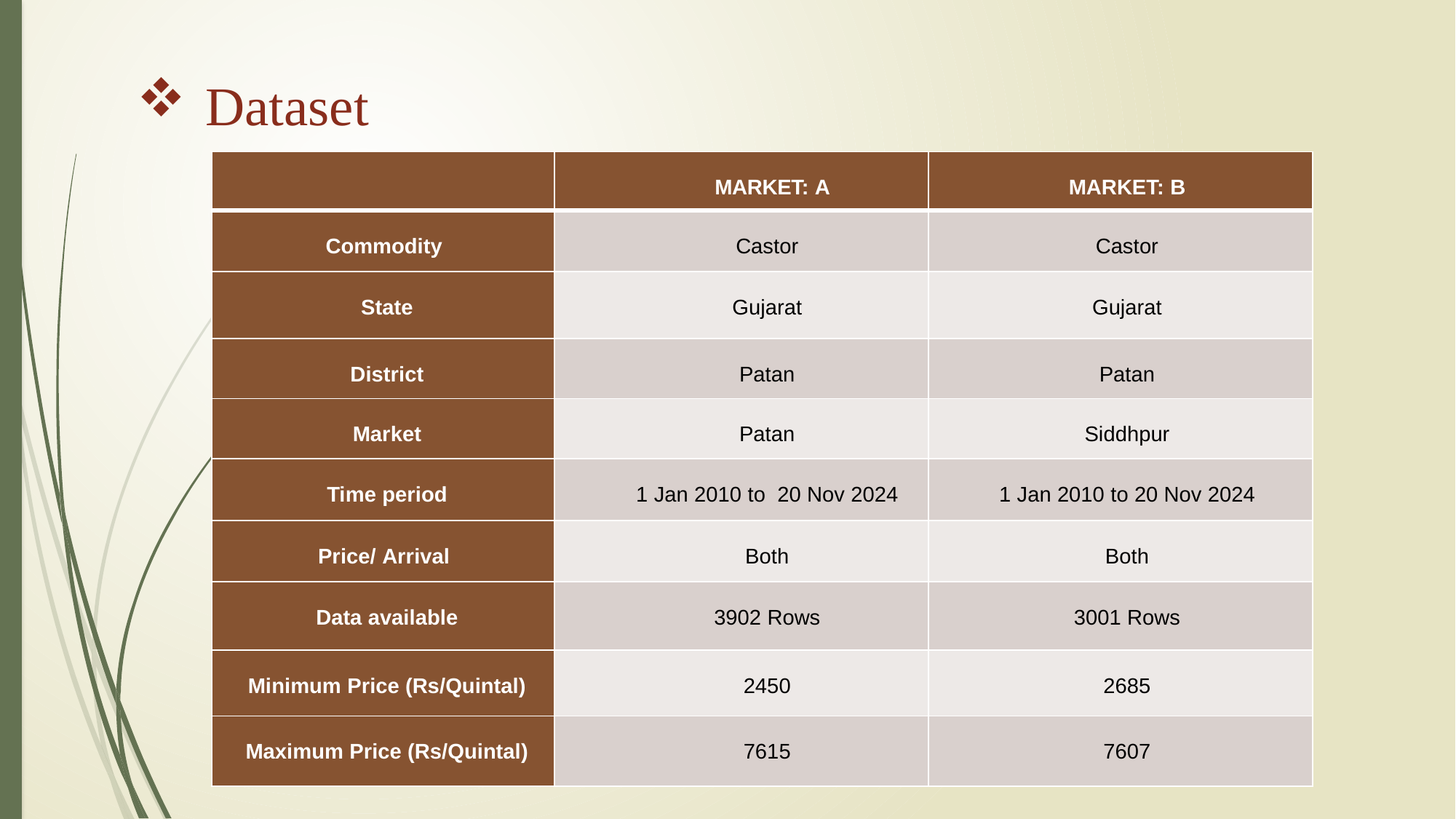

# Dataset
|  | MARKET: A | MARKET: B |
| --- | --- | --- |
| Commodity | Castor | Castor |
| State | Gujarat | Gujarat |
| District | Patan | Patan |
| Market | Patan | Siddhpur |
| Time period | 1 Jan 2010 to 20 Nov 2024 | 1 Jan 2010 to 20 Nov 2024 |
| Price/ Arrival | Both | Both |
| Data available | 3902 Rows | 3001 Rows |
| Minimum Price (Rs/Quintal) | 2450 | 2685 |
| Maximum Price (Rs/Quintal) | 7615 | 7607 |